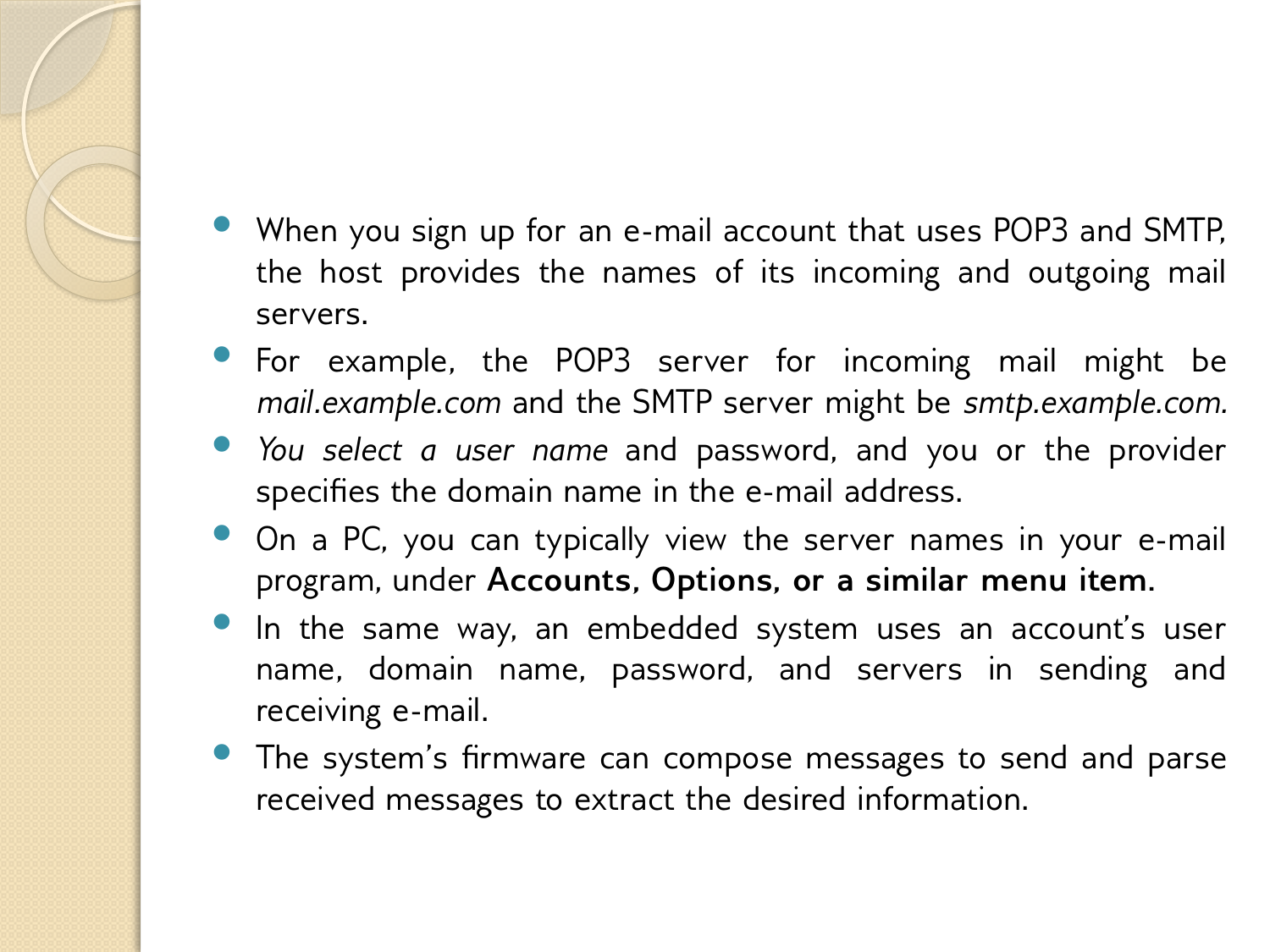

#
When you sign up for an e-mail account that uses POP3 and SMTP, the host provides the names of its incoming and outgoing mail servers.
For example, the POP3 server for incoming mail might be mail.example.com and the SMTP server might be smtp.example.com.
You select a user name and password, and you or the provider specifies the domain name in the e-mail address.
On a PC, you can typically view the server names in your e-mail program, under Accounts, Options, or a similar menu item.
In the same way, an embedded system uses an account’s user name, domain name, password, and servers in sending and receiving e-mail.
The system’s firmware can compose messages to send and parse received messages to extract the desired information.